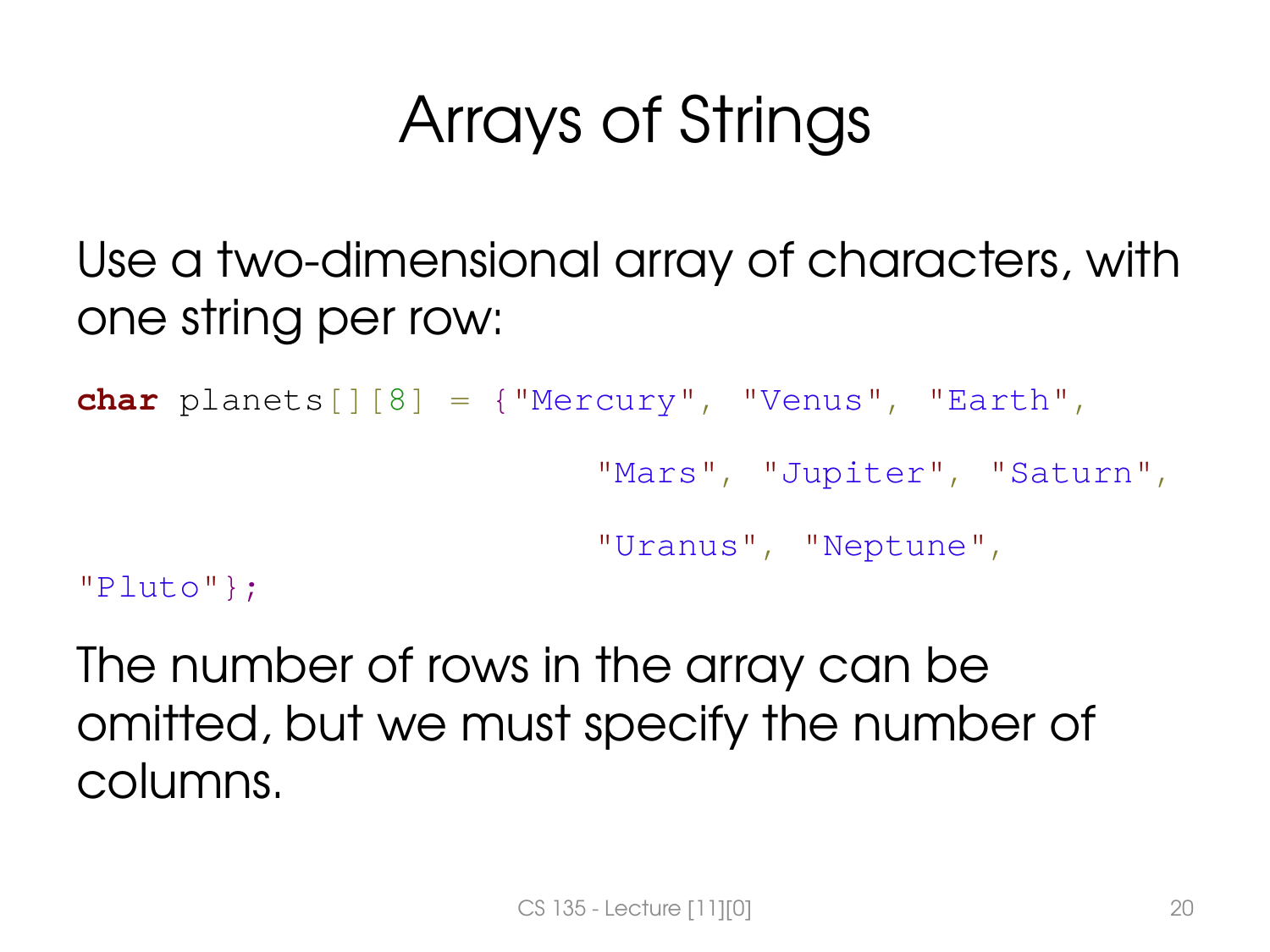

# Arrays of Strings
Use a two-dimensional array of characters, with one string per row:
char planets[][8] = {"Mercury", "Venus", "Earth",
	                   "Mars", "Jupiter", "Saturn",
	                   "Uranus", "Neptune", "Pluto"};
The number of rows in the array can be omitted, but we must specify the number of columns.
CS 135 - Lecture [11][0]
20